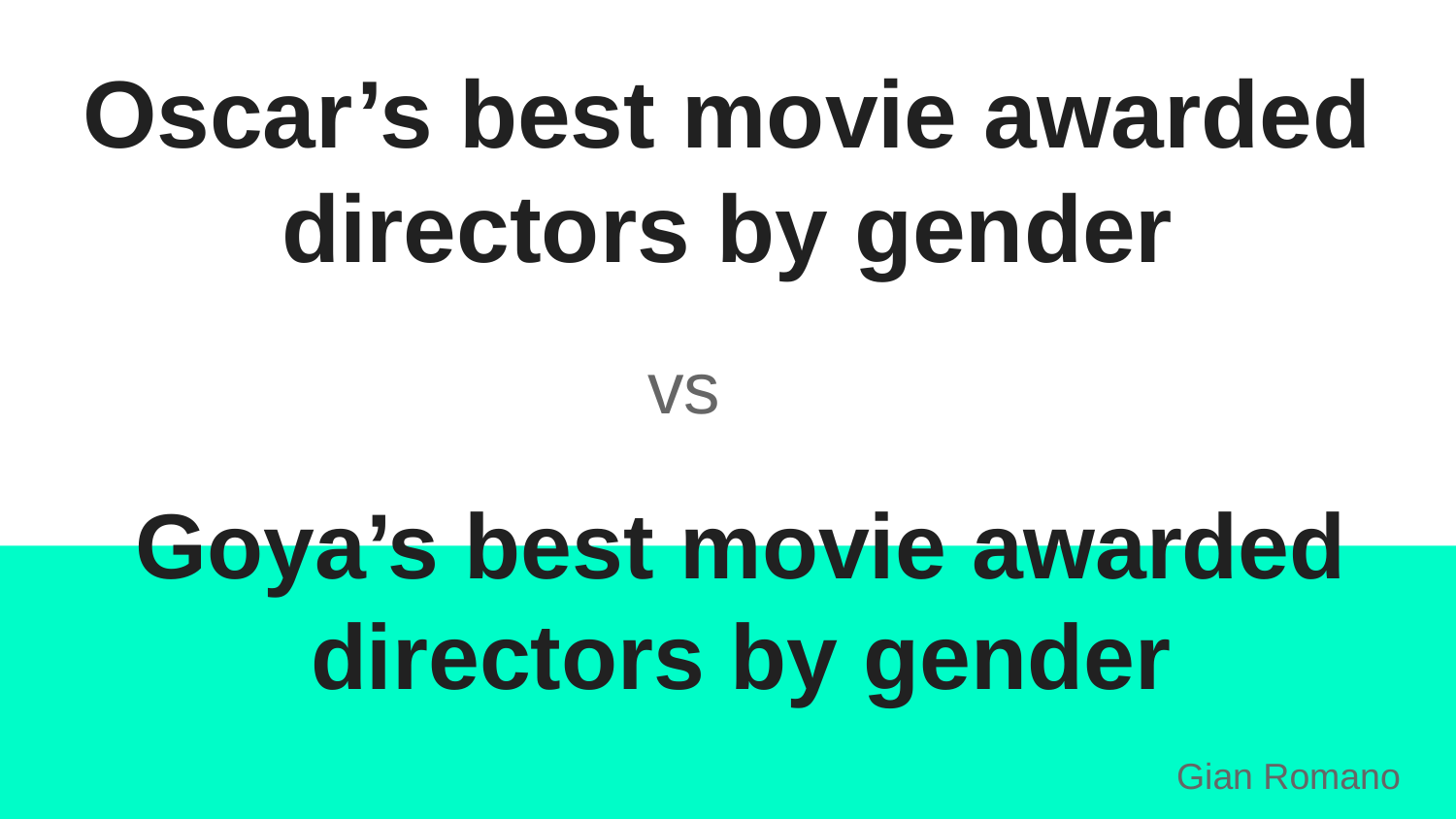

# Oscar’s best movie awarded directors by gender
vs
Goya’s best movie awarded directors by gender
Gian Romano